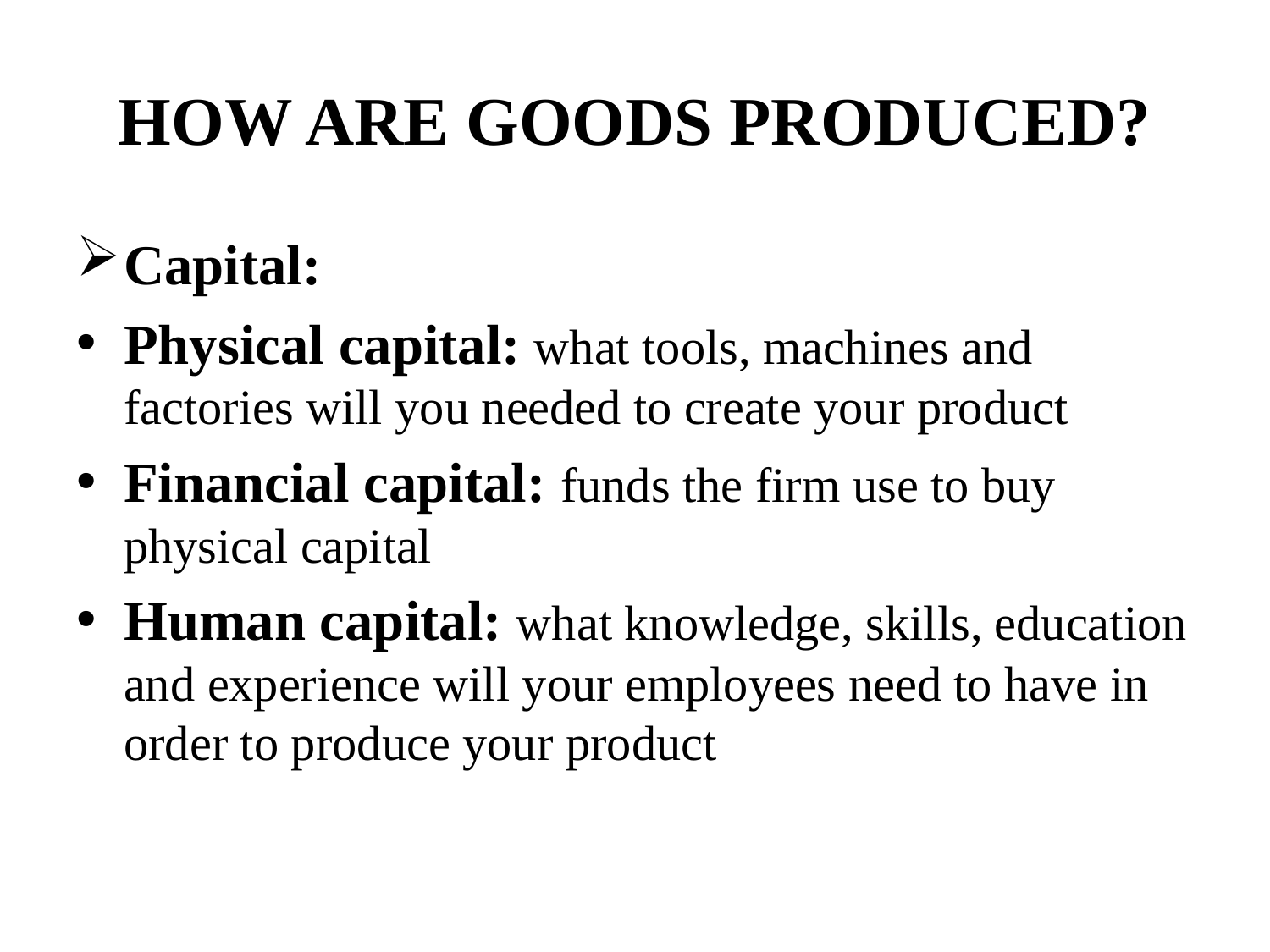

# HOW ARE GOODS PRODUCED?
Capital:
Physical capital: what tools, machines and factories will you needed to create your product
Financial capital: funds the firm use to buy physical capital
Human capital: what knowledge, skills, education and experience will your employees need to have in order to produce your product